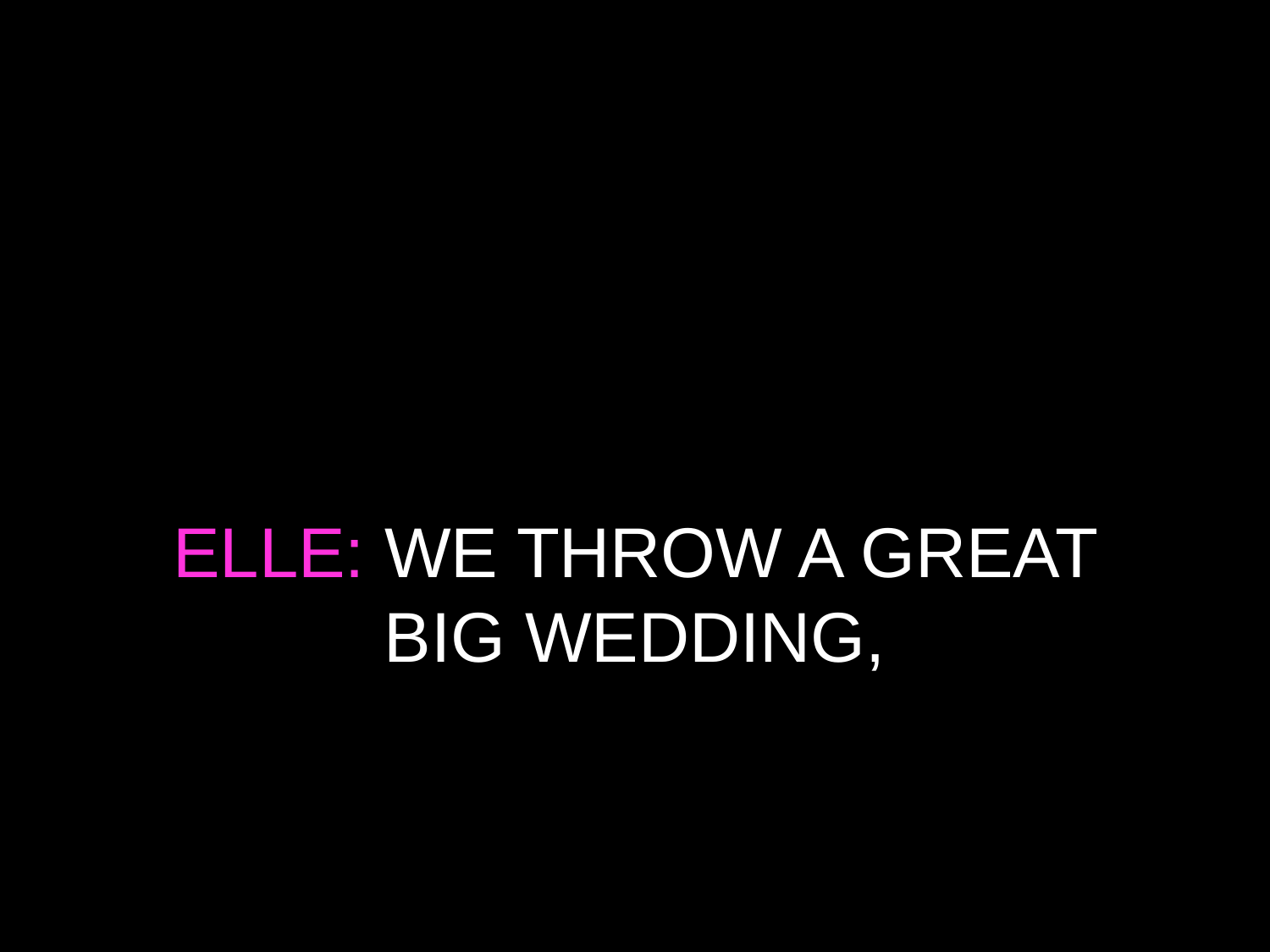

# ELLE: WE THROW A GREAT BIG WEDDING,